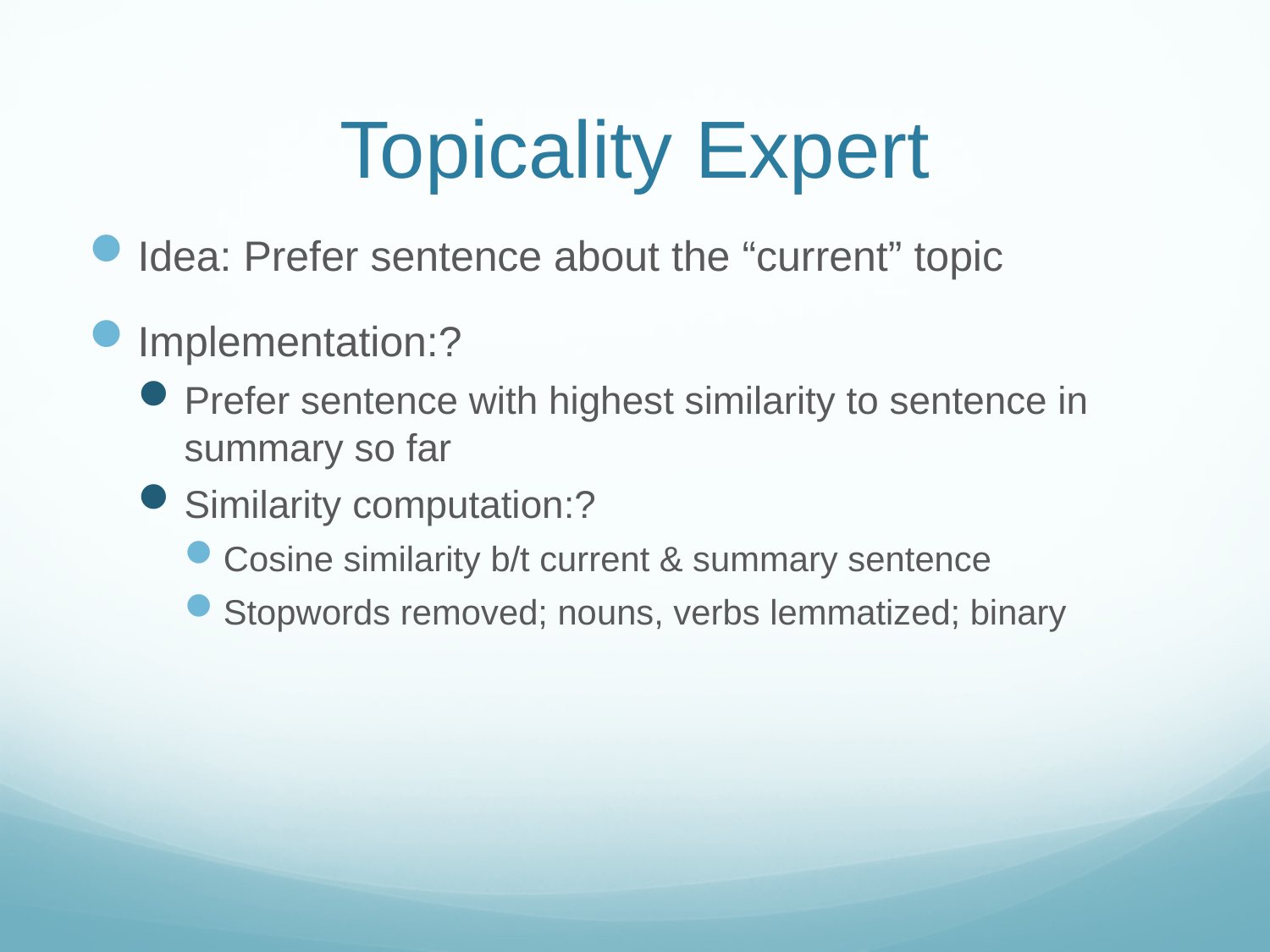

# Topicality Expert
Idea: Prefer sentence about the “current” topic
Implementation:?
Prefer sentence with highest similarity to sentence in summary so far
Similarity computation:?
Cosine similarity b/t current & summary sentence
Stopwords removed; nouns, verbs lemmatized; binary